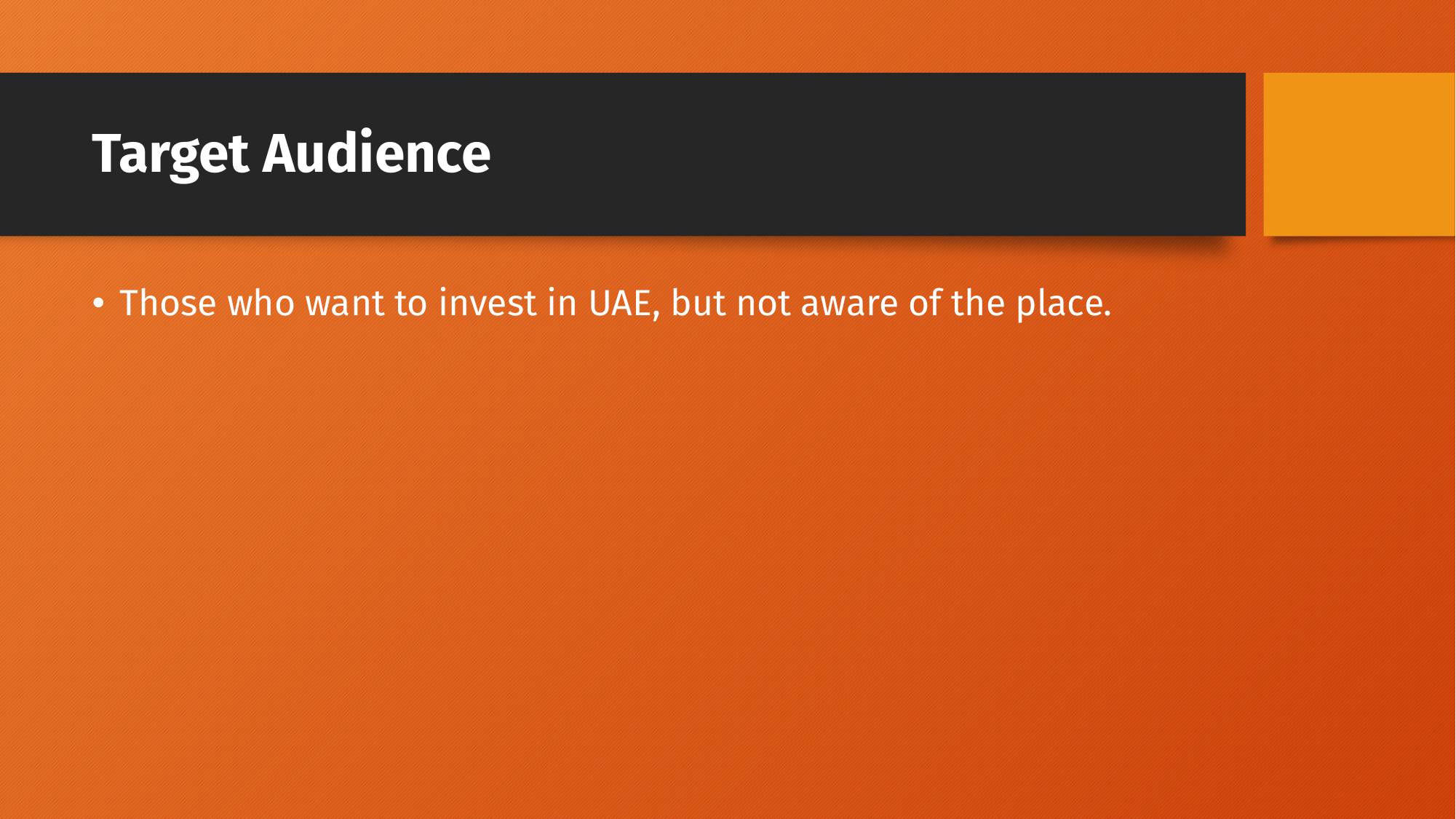

# Target Audience
Those who want to invest in UAE, but not aware of the place.